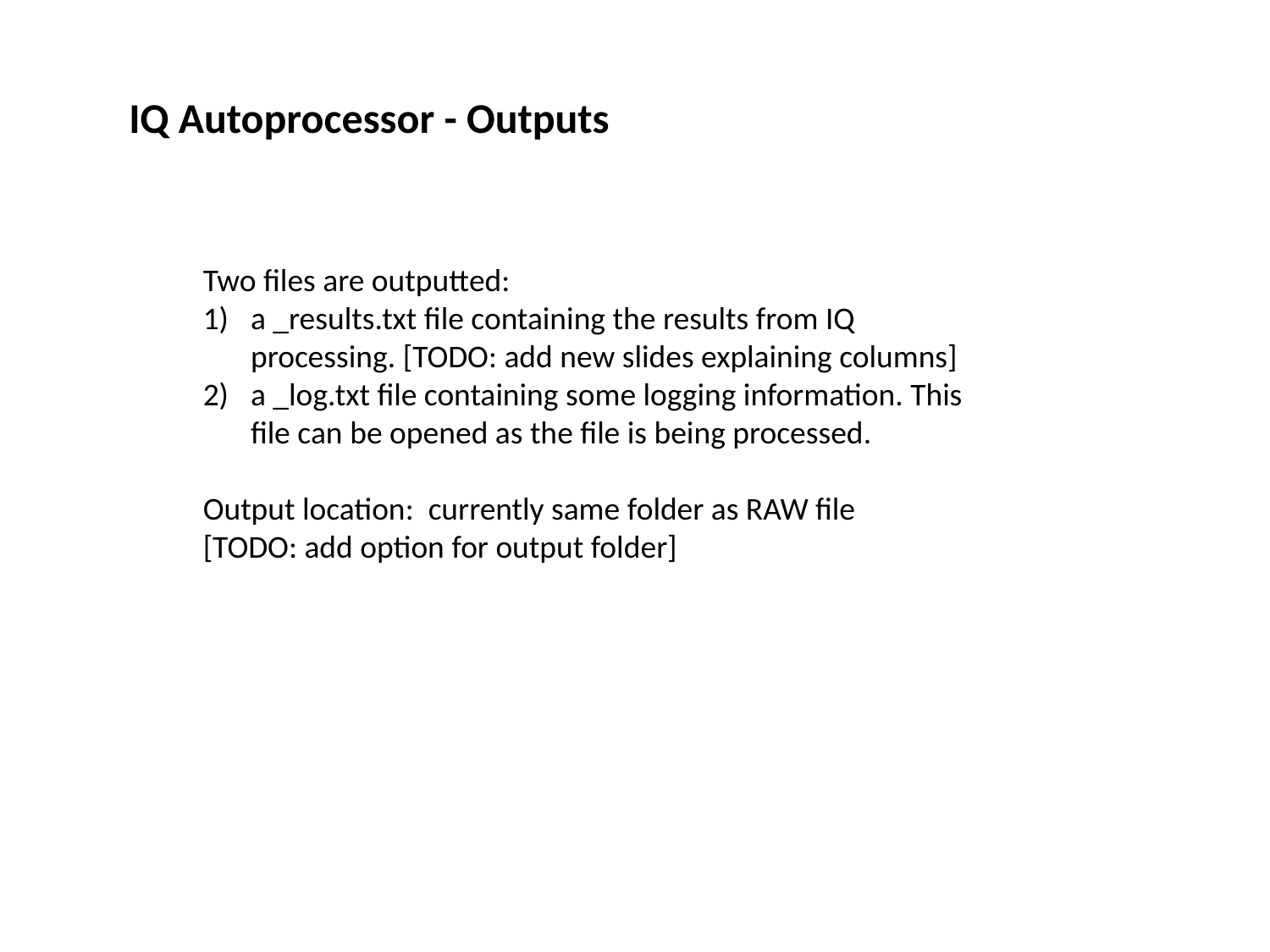

IQ Autoprocessor - Outputs
Two files are outputted:
a _results.txt file containing the results from IQ processing. [TODO: add new slides explaining columns]
a _log.txt file containing some logging information. This file can be opened as the file is being processed.

Output location:  currently same folder as RAW file
[TODO: add option for output folder]